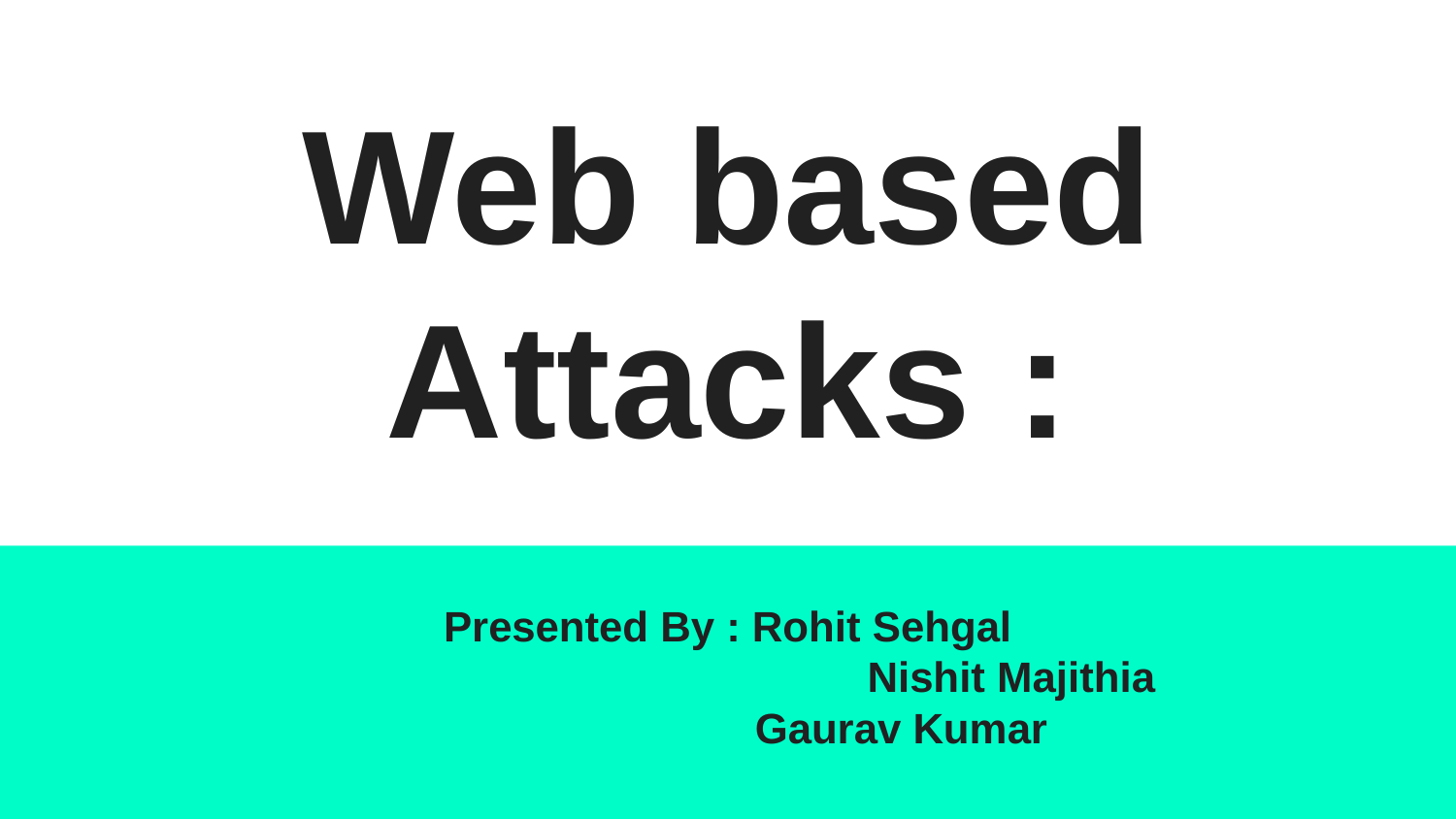

# Web based Attacks :
Presented By : Rohit Sehgal
			           Nishit Majithia
   Gaurav Kumar